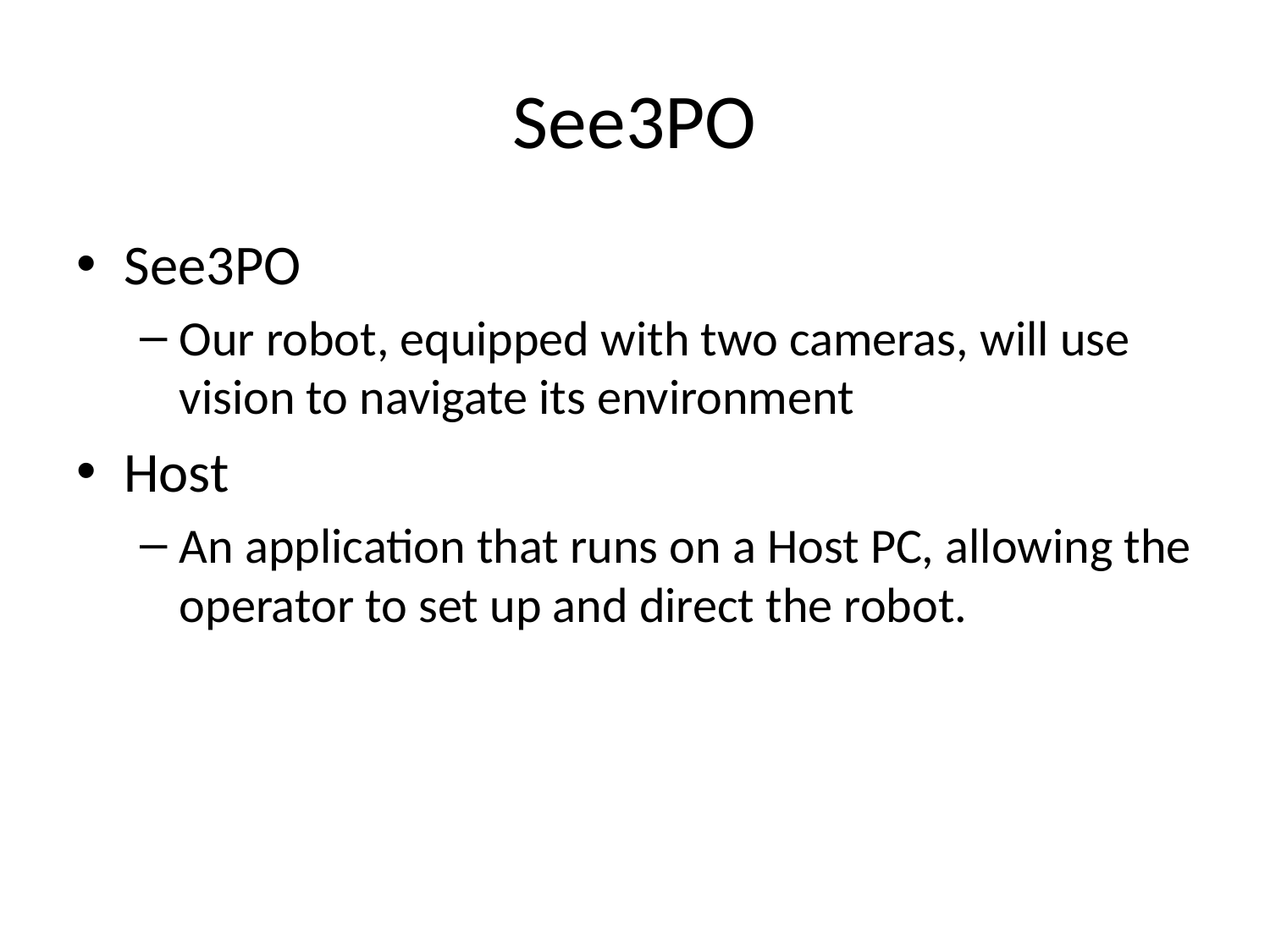

# See3PO
See3PO
Our robot, equipped with two cameras, will use vision to navigate its environment
Host
An application that runs on a Host PC, allowing the operator to set up and direct the robot.